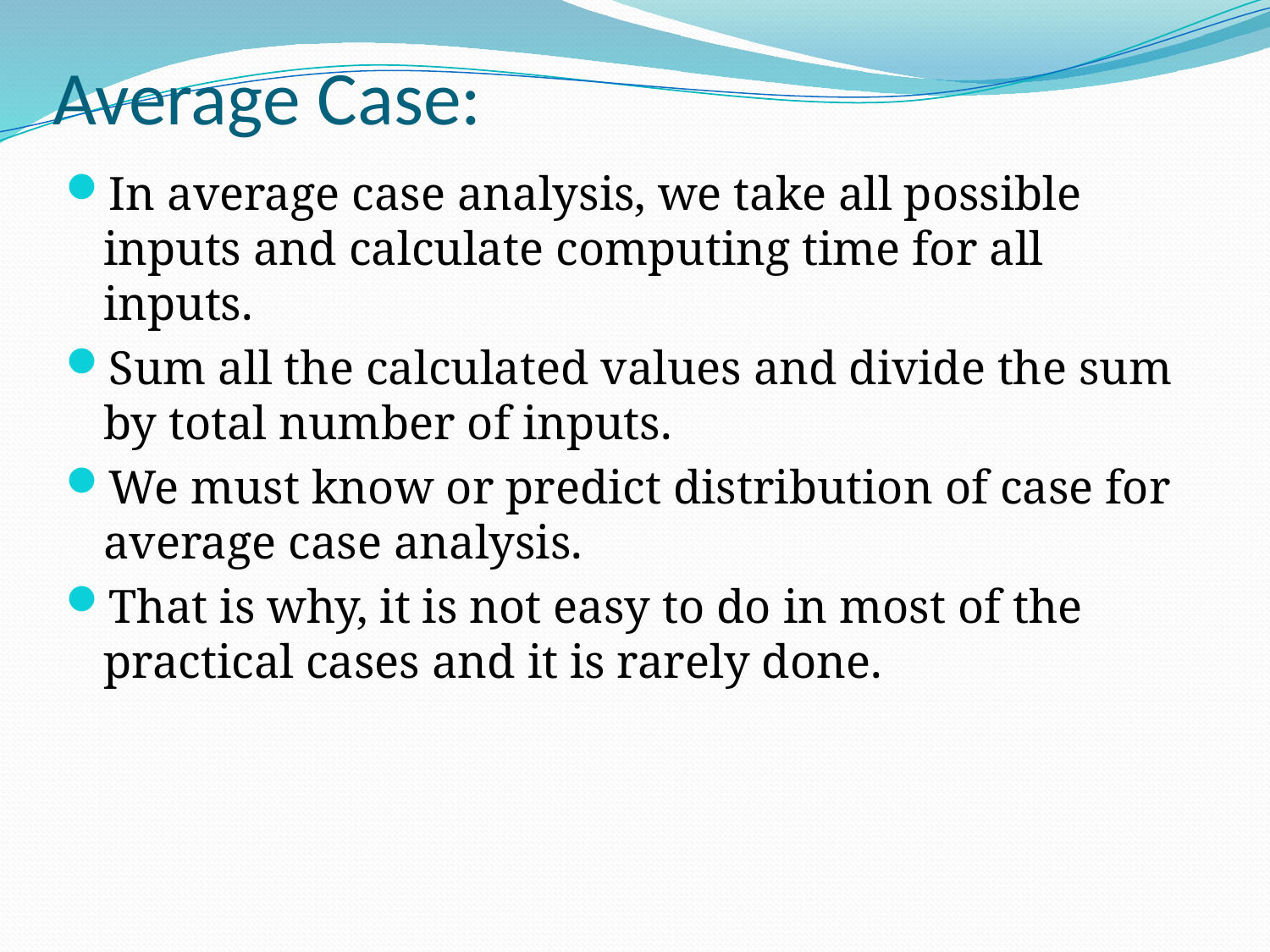

# Average Case:
In average case analysis, we take all possible inputs and calculate computing time for all inputs.
Sum all the calculated values and divide the sum by total number of inputs.
We must know or predict distribution of case for average case analysis.
That is why, it is not easy to do in most of the practical cases and it is rarely done.